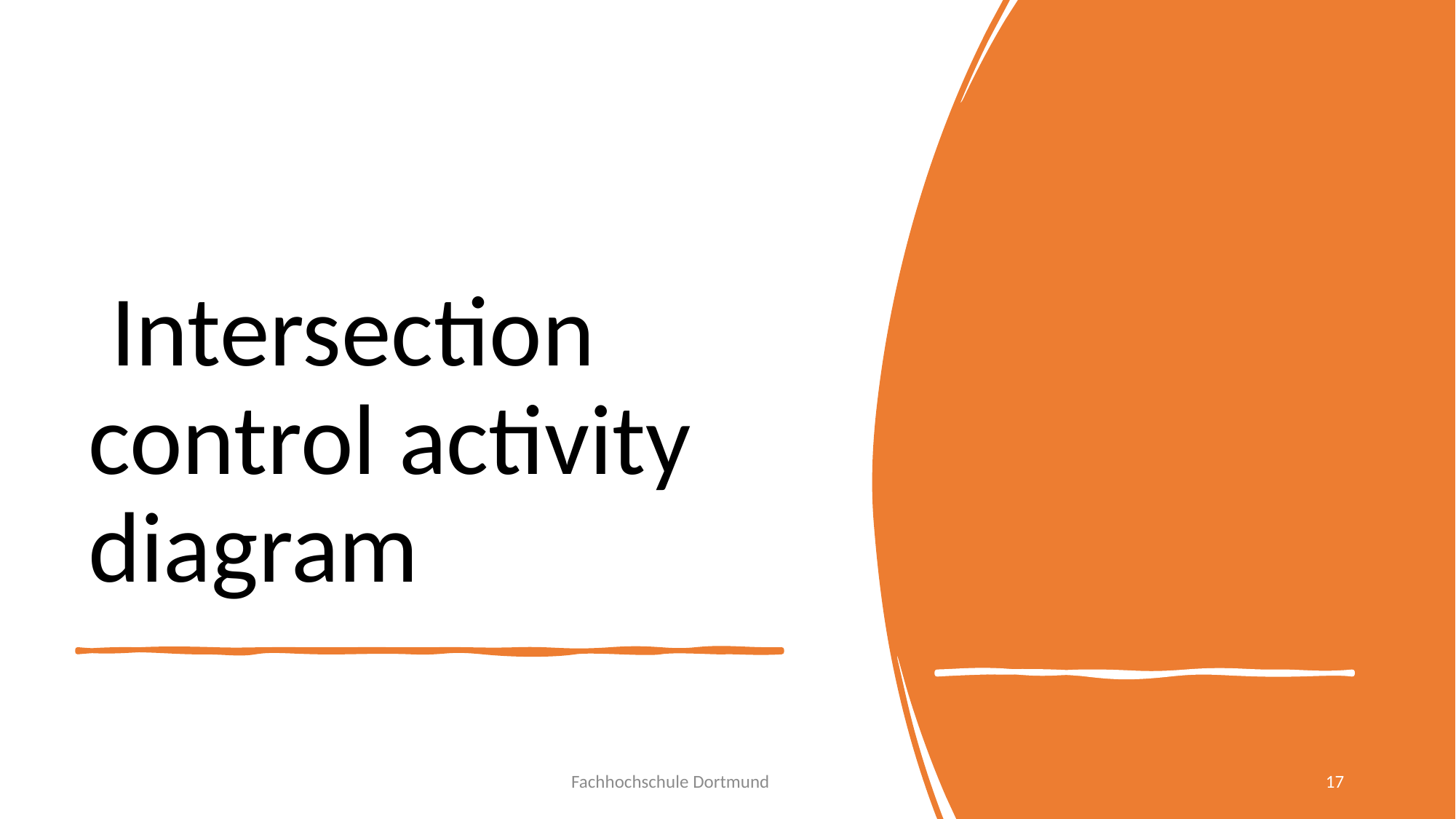

# Intersection control activity diagram

Fachhochschule Dortmund
17